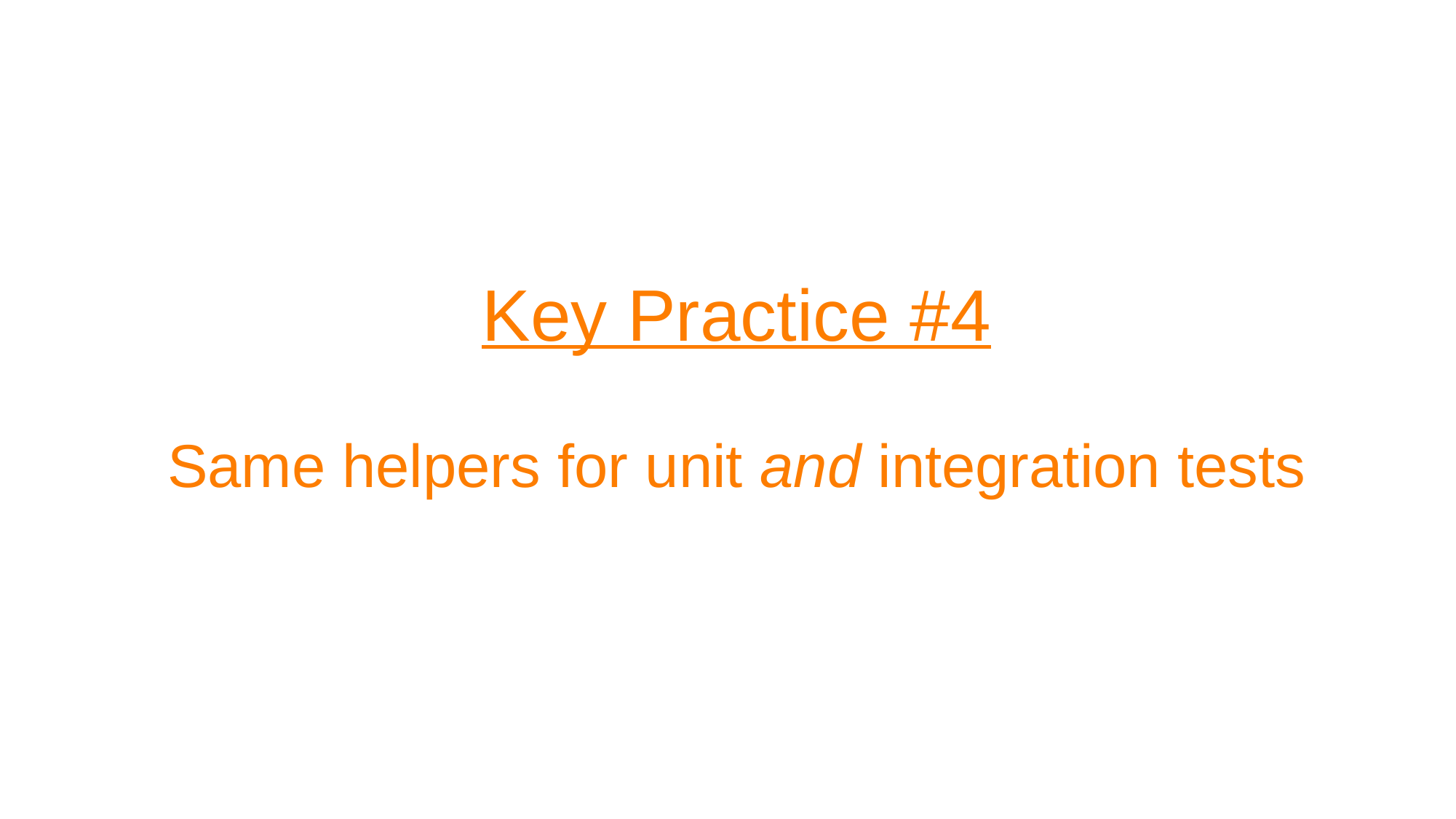

# Key Practice #4 Same helpers for unit and integration tests